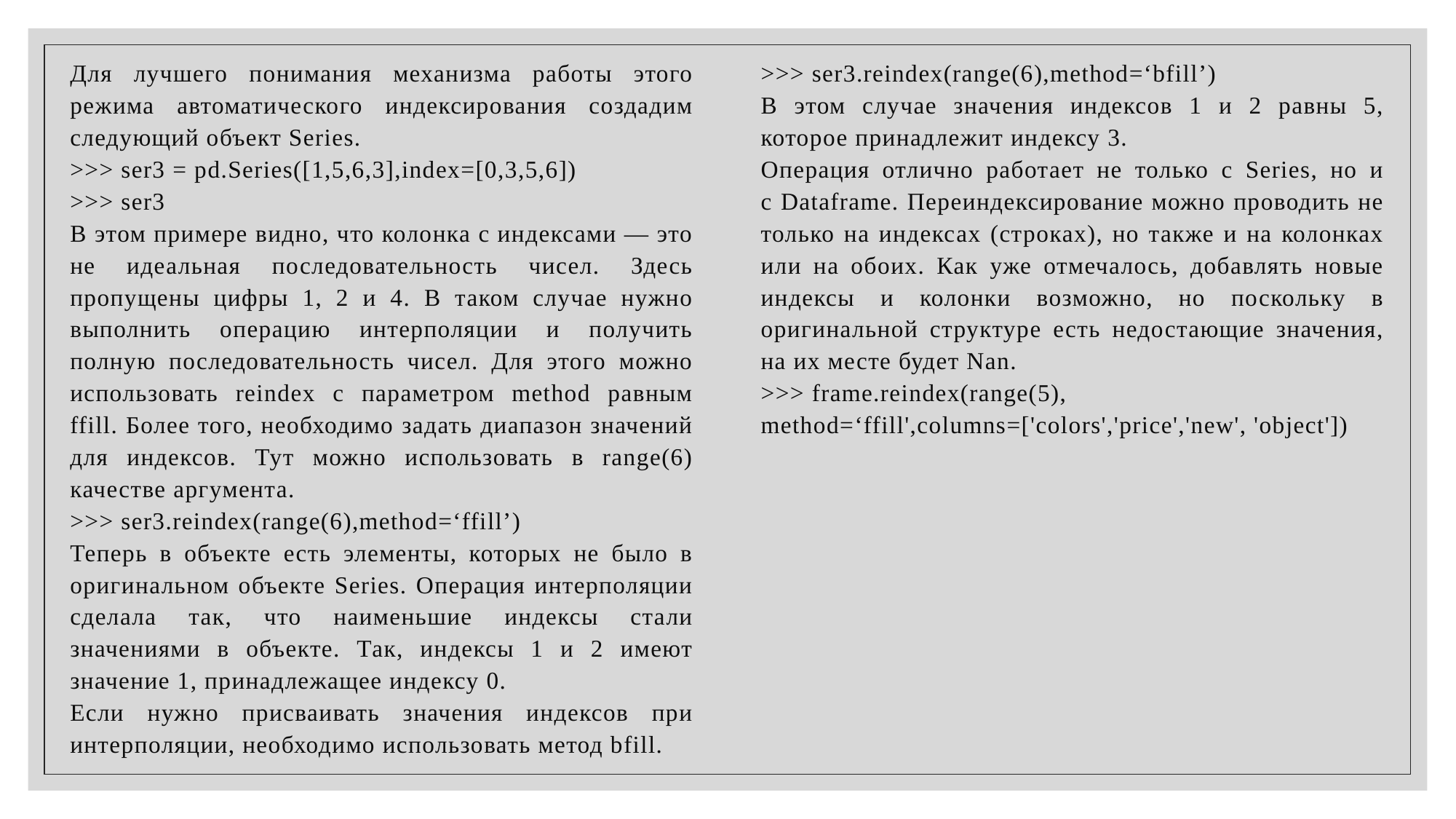

Для лучшего понимания механизма работы этого режима автоматического индексирования создадим следующий объект Series.
>>> ser3 = pd.Series([1,5,6,3],index=[0,3,5,6])
>>> ser3
В этом примере видно, что колонка с индексами — это не идеальная последовательность чисел. Здесь пропущены цифры 1, 2 и 4. В таком случае нужно выполнить операцию интерполяции и получить полную последовательность чисел. Для этого можно использовать reindex с параметром method равным ffill. Более того, необходимо задать диапазон значений для индексов. Тут можно использовать в range(6) качестве аргумента.
>>> ser3.reindex(range(6),method=‘ffill’)
Теперь в объекте есть элементы, которых не было в оригинальном объекте Series. Операция интерполяции сделала так, что наименьшие индексы стали значениями в объекте. Так, индексы 1 и 2 имеют значение 1, принадлежащее индексу 0.
Если нужно присваивать значения индексов при интерполяции, необходимо использовать метод bfill.
>>> ser3.reindex(range(6),method=‘bfill’)
В этом случае значения индексов 1 и 2 равны 5, которое принадлежит индексу 3.
Операция отлично работает не только с Series, но и
с Dataframe. Переиндексирование можно проводить не только на индексах (строках), но также и на колонках или на обоих. Как уже отмечалось, добавлять новые индексы и колонки возможно, но поскольку в оригинальной структуре есть недостающие значения, на их месте будет Nan.
>>> frame.reindex(range(5),
method=‘ffill',columns=['colors','price','new', 'object'])